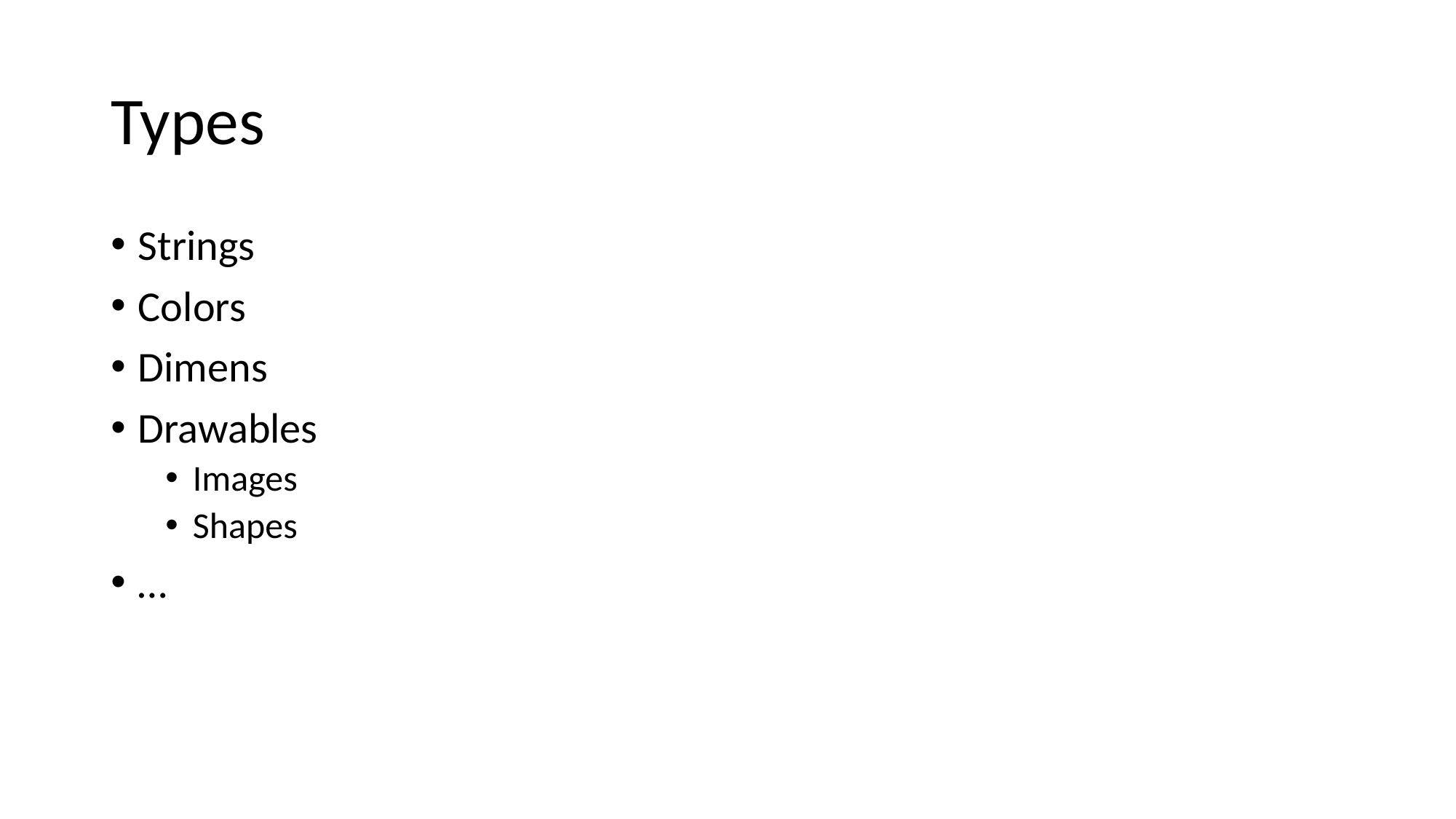

# Types
Strings
Colors
Dimens
Drawables
Images
Shapes
…